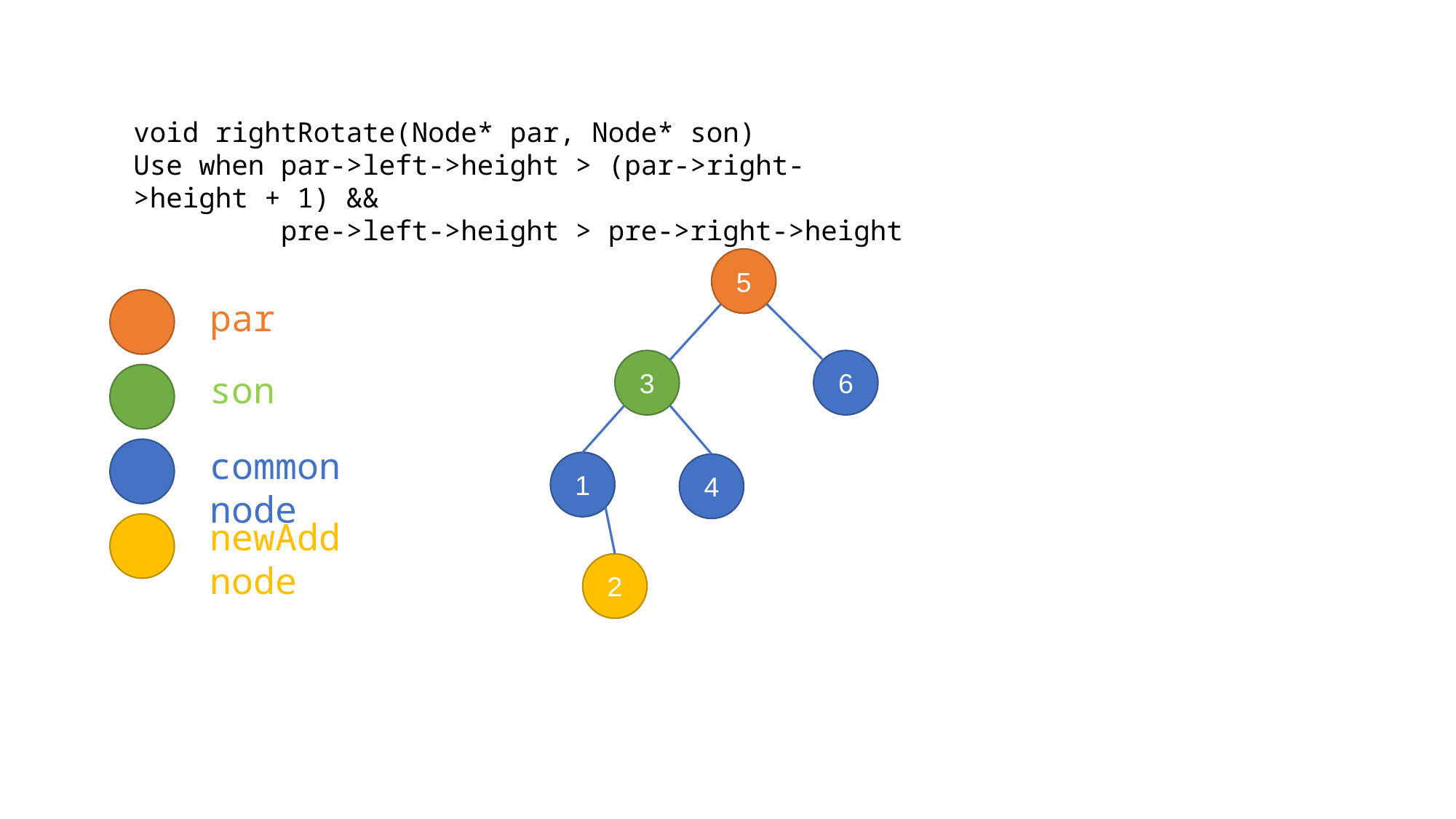

void rightRotate(Node* par, Node* son)
Use when par->left->height > (par->right->height + 1) &&
         pre->left->height > pre->right->height
5
6
3
1
4
2

par
son

common node

newAdd node